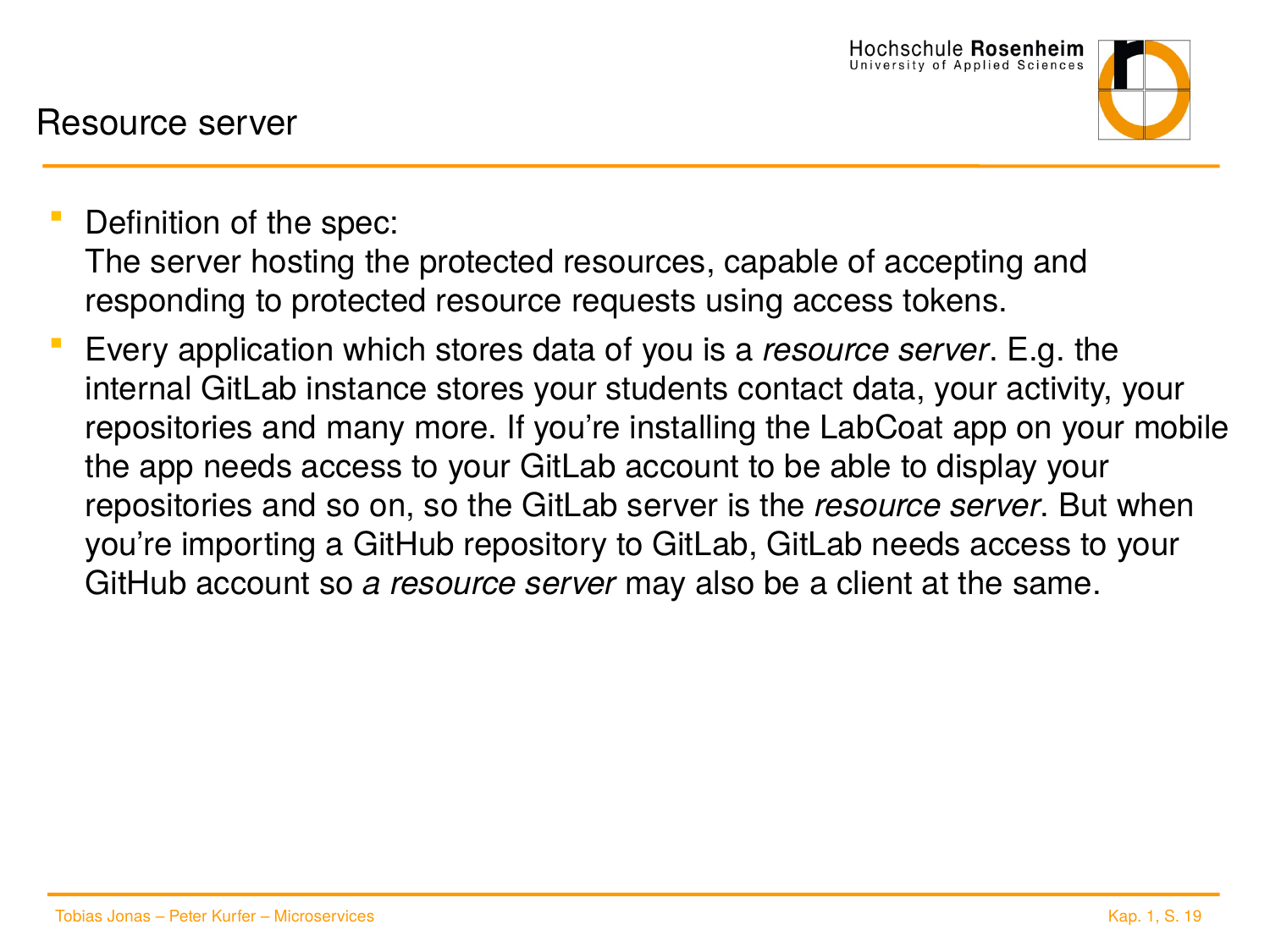

# Resource server
Definition of the spec:
The server hosting the protected resources, capable of accepting and responding to protected resource requests using access tokens.
Every application which stores data of you is a resource server. E.g. the internal GitLab instance stores your students contact data, your activity, your repositories and many more. If you’re installing the LabCoat app on your mobile the app needs access to your GitLab account to be able to display your repositories and so on, so the GitLab server is the resource server. But when you’re importing a GitHub repository to GitLab, GitLab needs access to your GitHub account so a resource server may also be a client at the same.